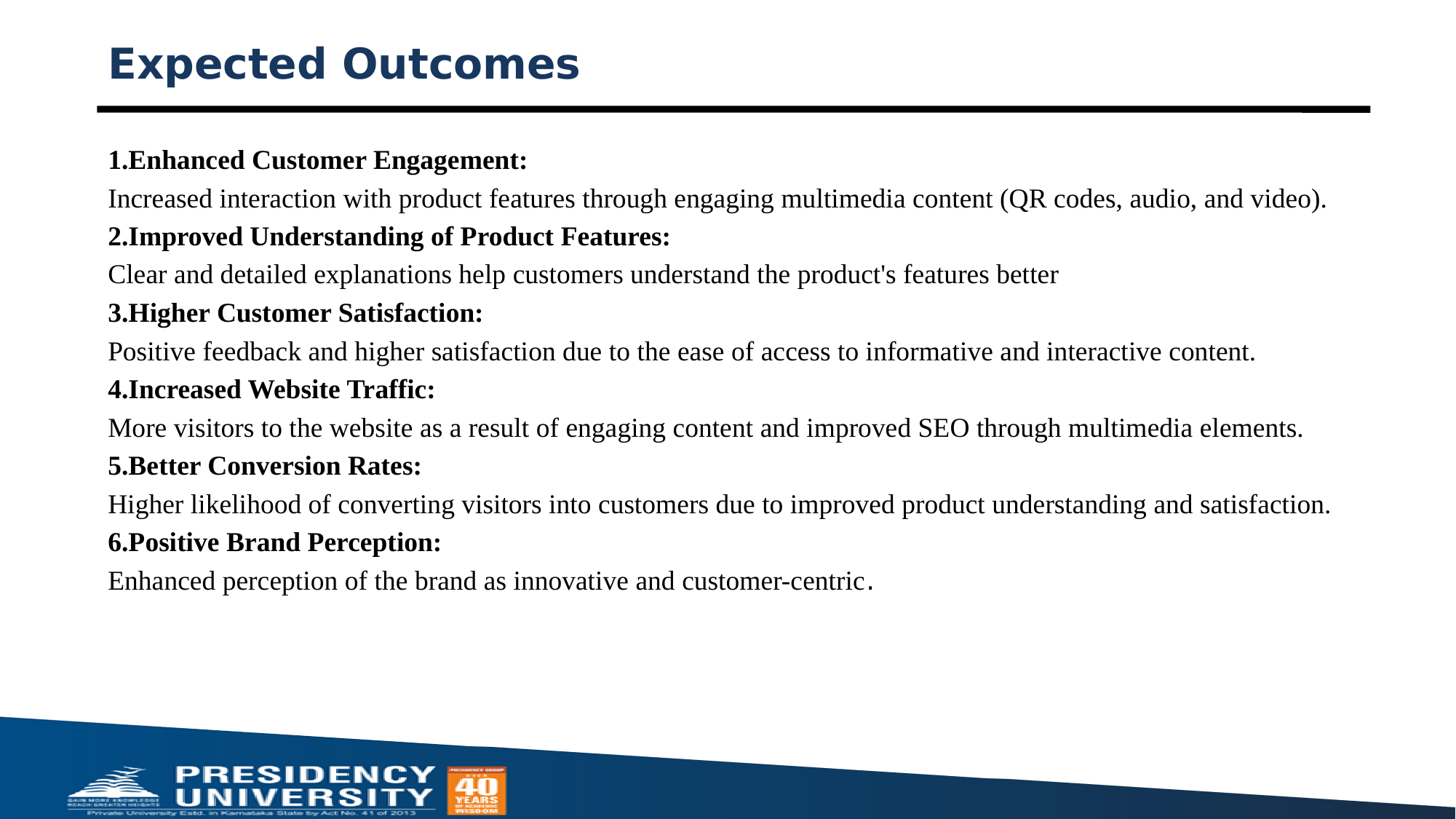

# Expected Outcomes
1.Enhanced Customer Engagement:
Increased interaction with product features through engaging multimedia content (QR codes, audio, and video).
2.Improved Understanding of Product Features:
Clear and detailed explanations help customers understand the product's features better
3.Higher Customer Satisfaction:
Positive feedback and higher satisfaction due to the ease of access to informative and interactive content.
4.Increased Website Traffic:
More visitors to the website as a result of engaging content and improved SEO through multimedia elements.
5.Better Conversion Rates:
Higher likelihood of converting visitors into customers due to improved product understanding and satisfaction.
6.Positive Brand Perception:
Enhanced perception of the brand as innovative and customer-centric.